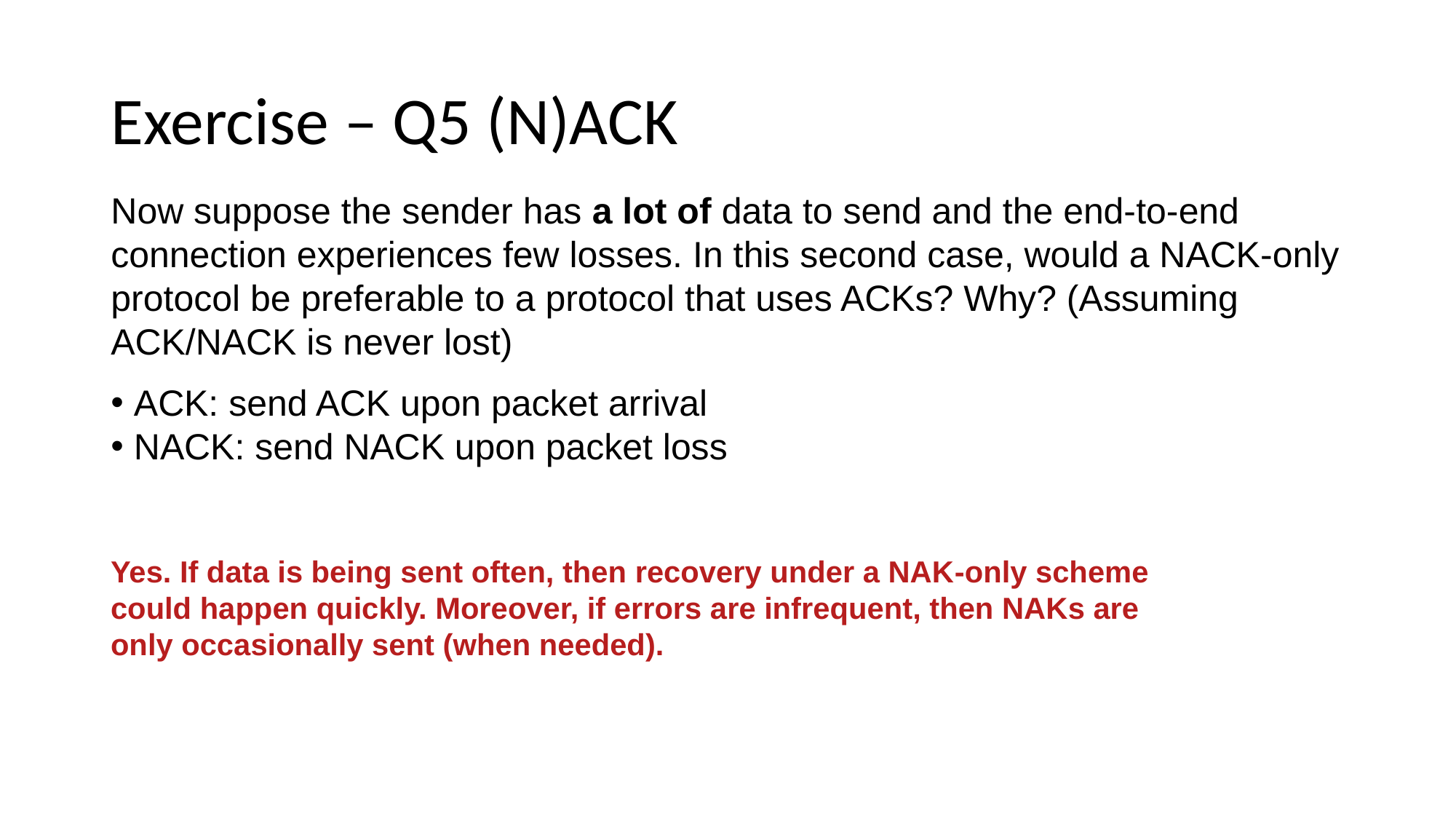

# Exercise – Q5 (N)ACK
Now suppose the sender has a lot of data to send and the end-to-end connection experiences few losses. In this second case, would a NACK-only protocol be preferable to a protocol that uses ACKs? Why? (Assuming ACK/NACK is never lost)

 ACK: send ACK upon packet arrival
 NACK: send NACK upon packet loss

Yes. If data is being sent often, then recovery under a NAK-only scheme could happen quickly. Moreover, if errors are infrequent, then NAKs are only occasionally sent (when needed).